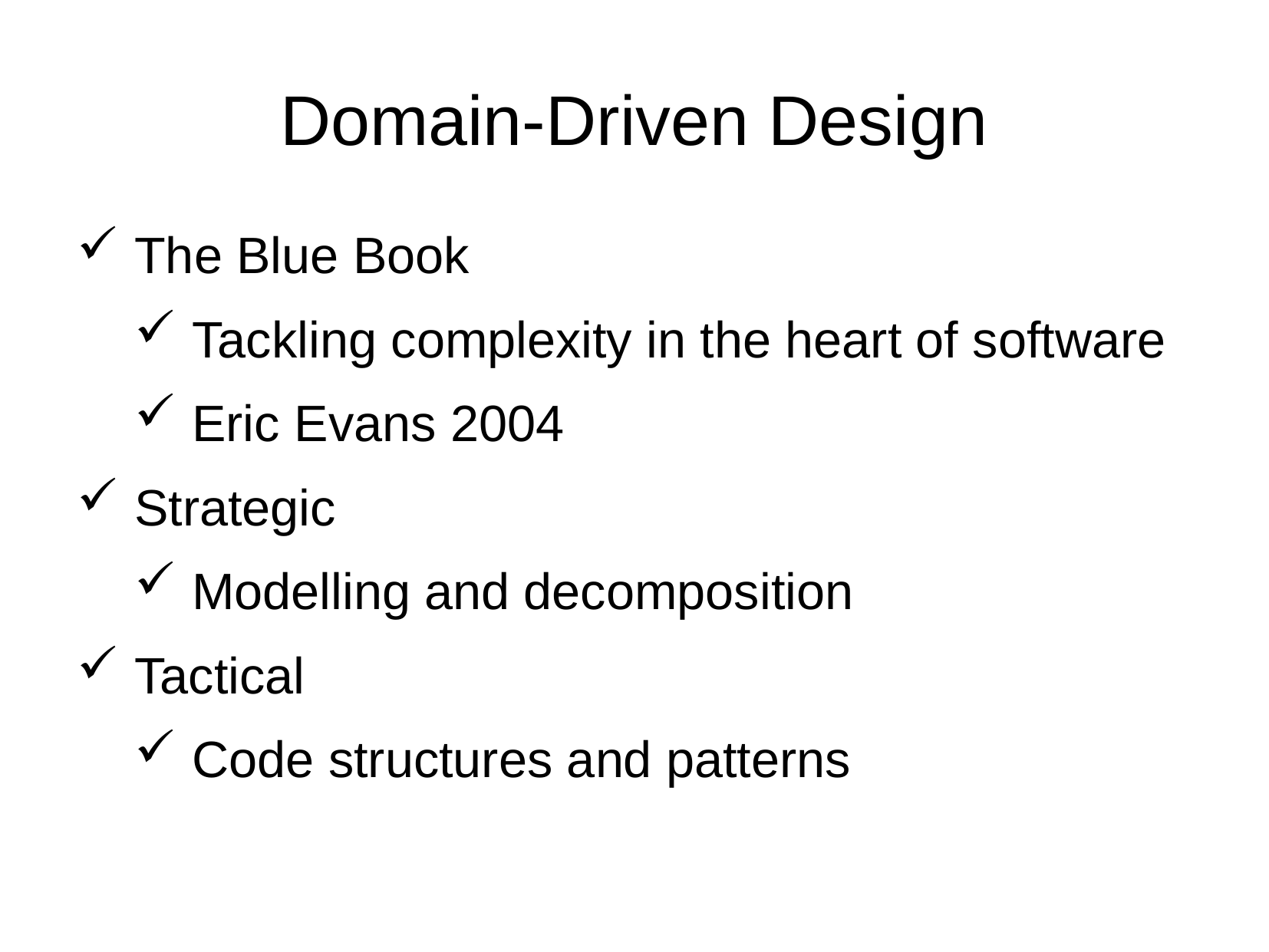

Domain-Driven Design
The Blue Book
Tackling complexity in the heart of software
Eric Evans 2004
Strategic
Modelling and decomposition
Tactical
Code structures and patterns